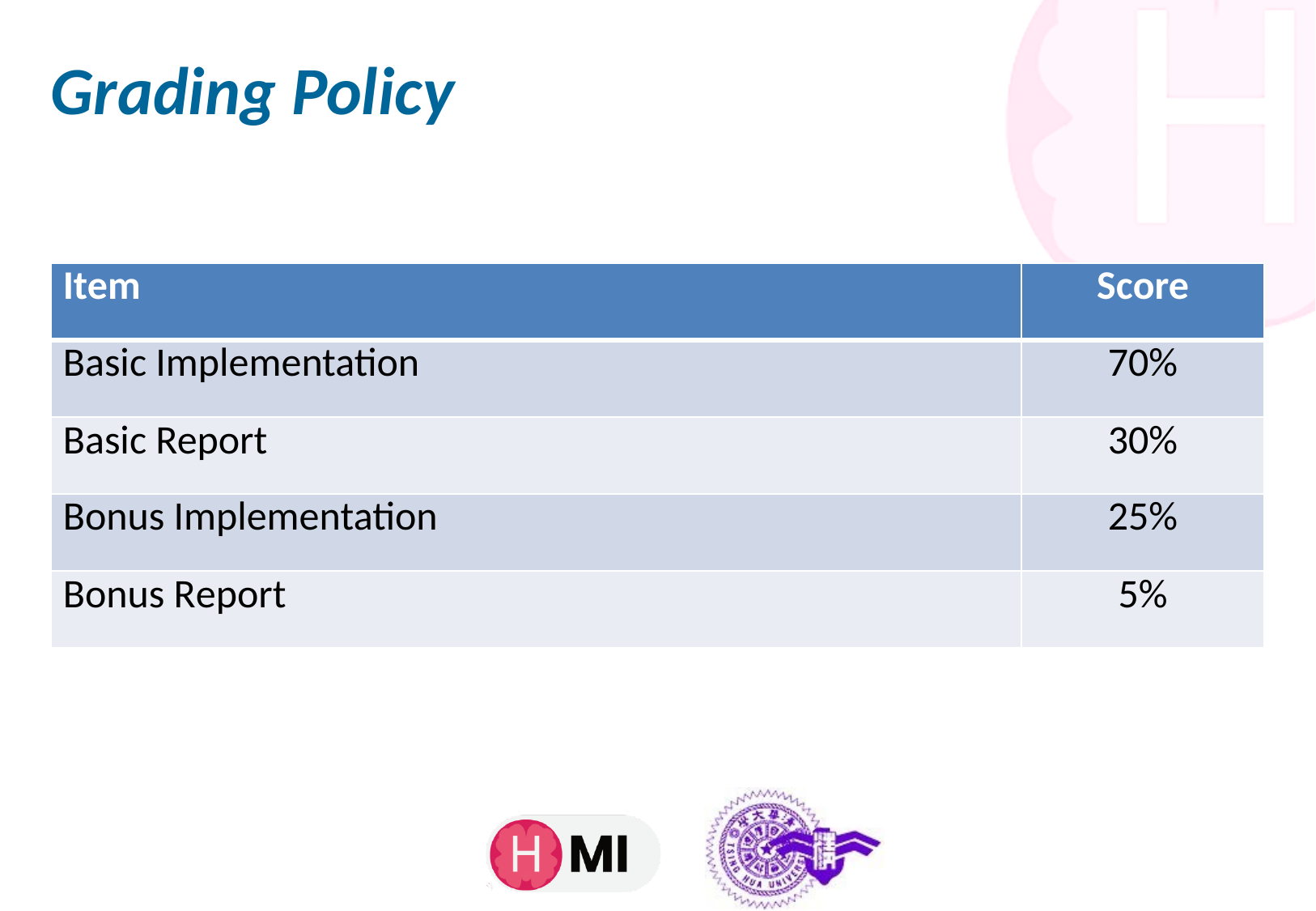

# Grading Policy
| Item | Score |
| --- | --- |
| Basic Implementation | 70% |
| Basic Report | 30% |
| Bonus Implementation | 25% |
| Bonus Report | 5% |